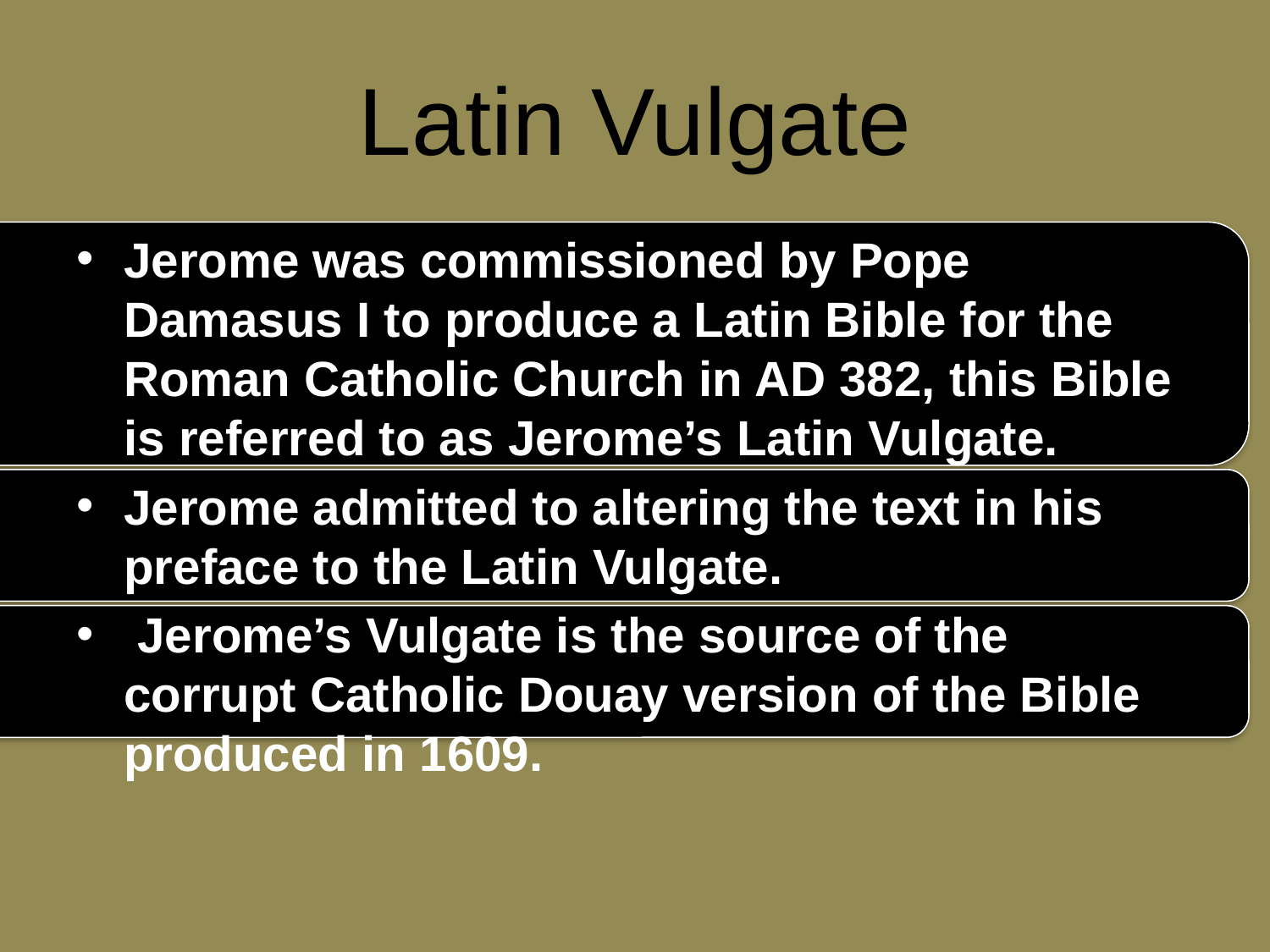

# Latin Vulgate

Jerome was commissioned by Pope Damasus I to produce a Latin Bible for the Roman Catholic Church in AD 382, this Bible is referred to as Jerome’s Latin Vulgate.
Jerome admitted to altering the text in his preface to the Latin Vulgate.
 Jerome’s Vulgate is the source of the corrupt Catholic Douay version of the Bible produced in 1609.